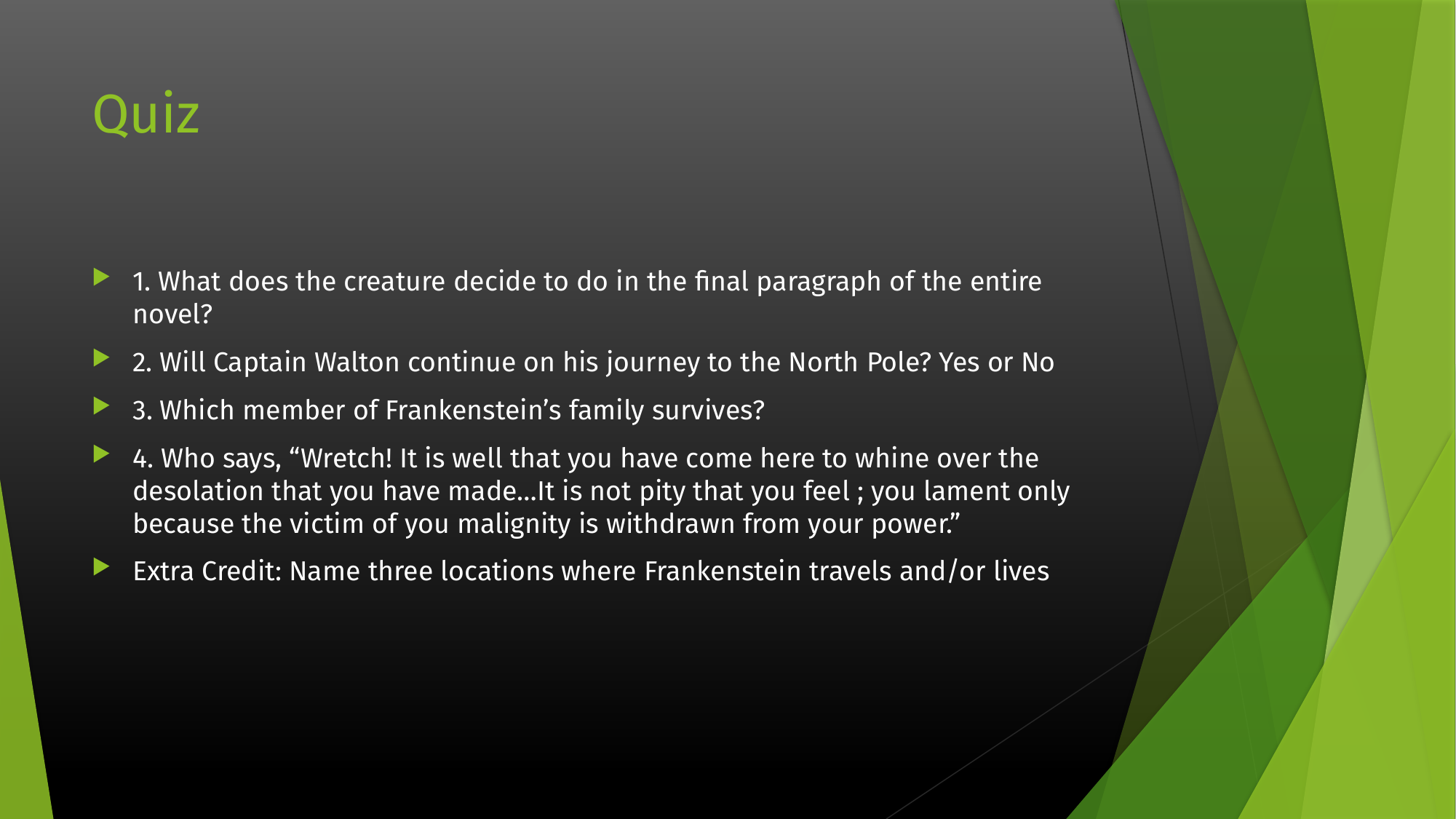

# Quiz
1. What does the creature decide to do in the final paragraph of the entire novel?
2. Will Captain Walton continue on his journey to the North Pole? Yes or No
3. Which member of Frankenstein’s family survives?
4. Who says, “Wretch! It is well that you have come here to whine over the desolation that you have made…It is not pity that you feel ; you lament only because the victim of you malignity is withdrawn from your power.”
Extra Credit: Name three locations where Frankenstein travels and/or lives